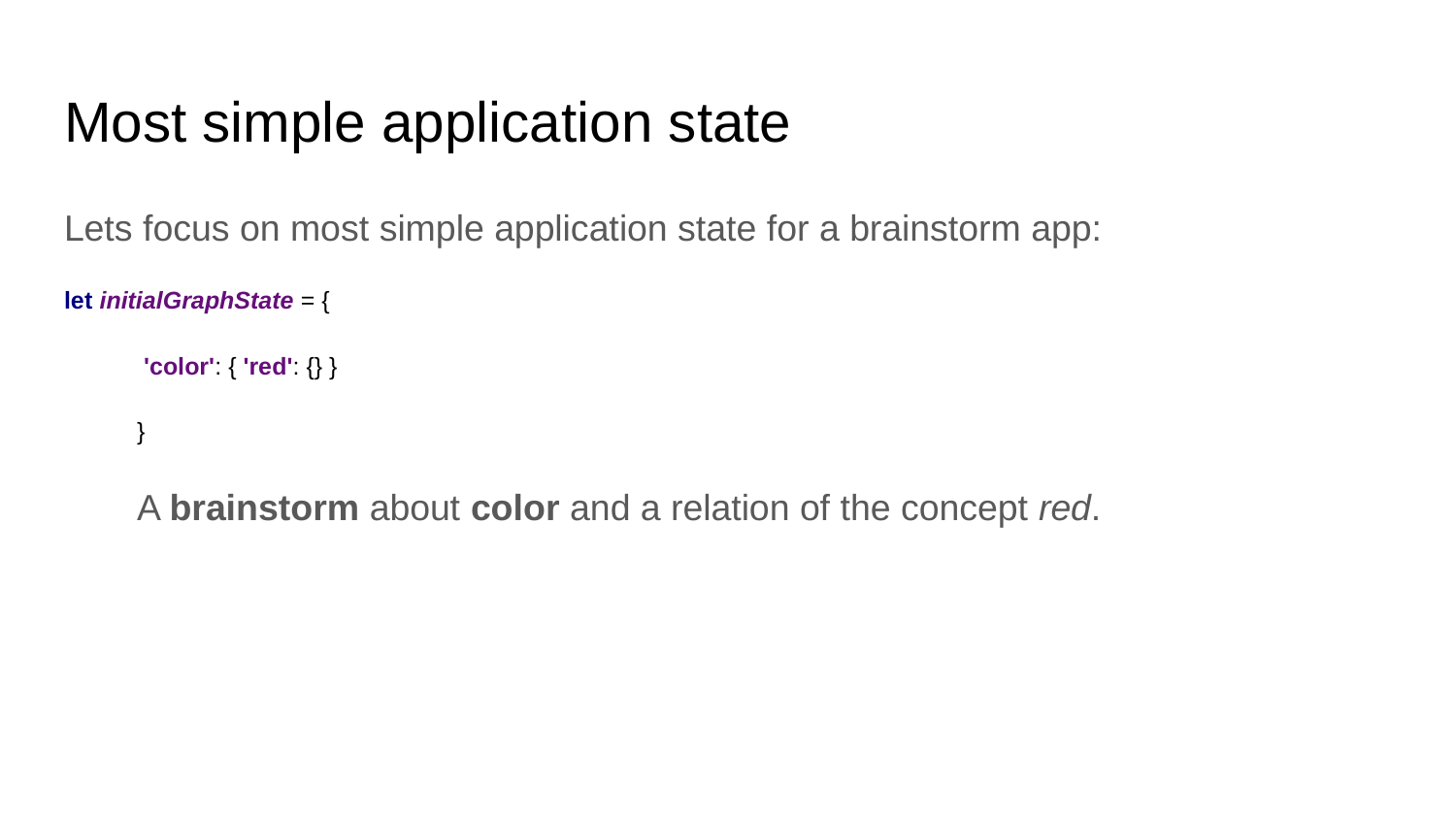

# Most simple application state
Lets focus on most simple application state for a brainstorm app:
let initialGraphState = {
 'color': { 'red': {} }
}
A brainstorm about color and a relation of the concept red.